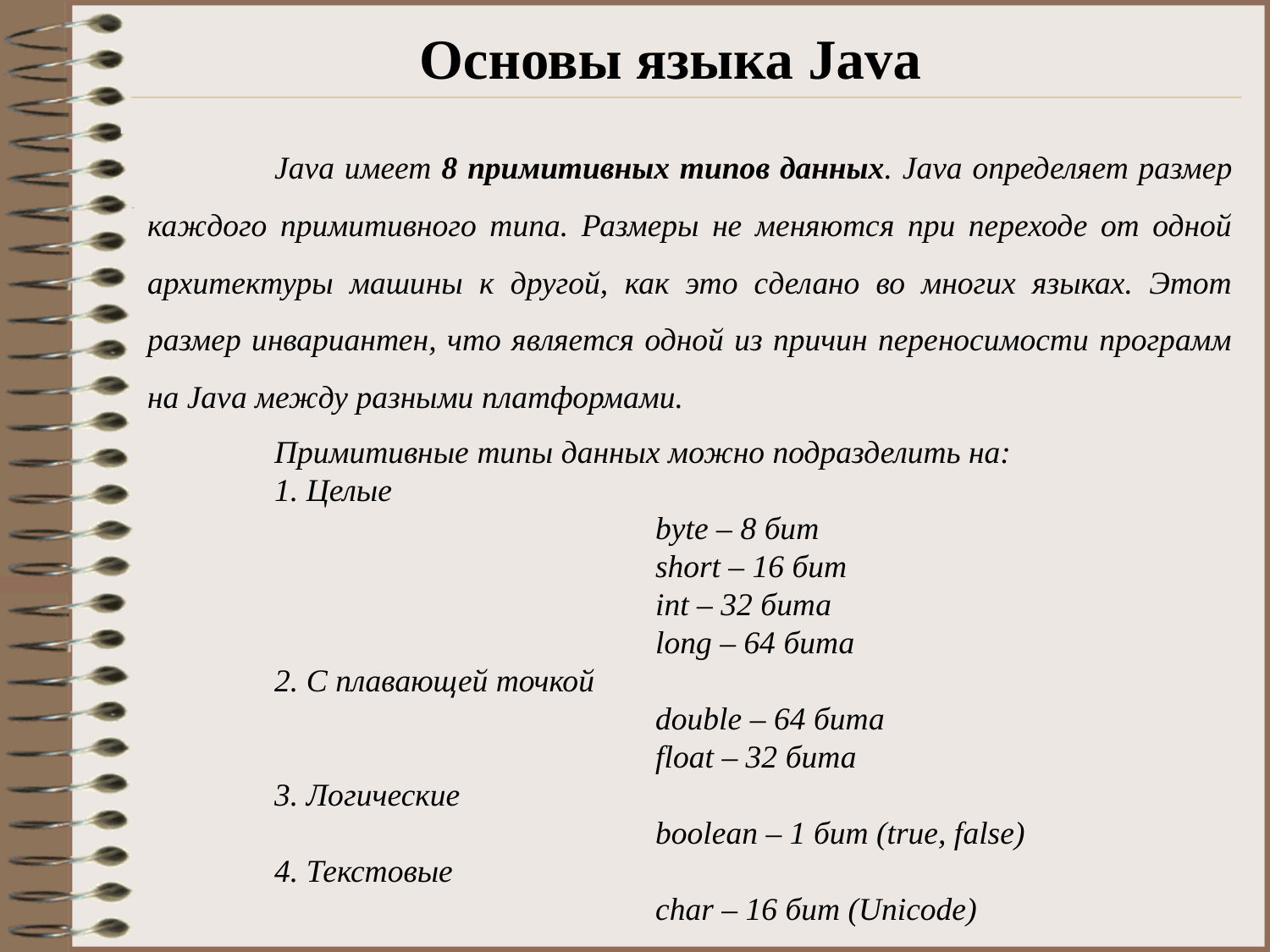

# Основы языка Java
	Java имеет 8 примитивных типов данных. Java определяет размер каждого примитивного типа. Размеры не меняются при переходе от одной архитектуры машины к другой, как это сделано во многих языках. Этот размер инвариантен, что является одной из причин переносимости программ на Java между разными платформами.
	Примитивные типы данных можно подразделить на:
	1. Целые
byte – 8 бит
short – 16 бит
int – 32 бита
long – 64 бита
	2. С плавающей точкой
double – 64 бита
float – 32 бита
	3. Логические
boolean – 1 бит (true, false)
	4. Текстовые
char – 16 бит (Unicode)